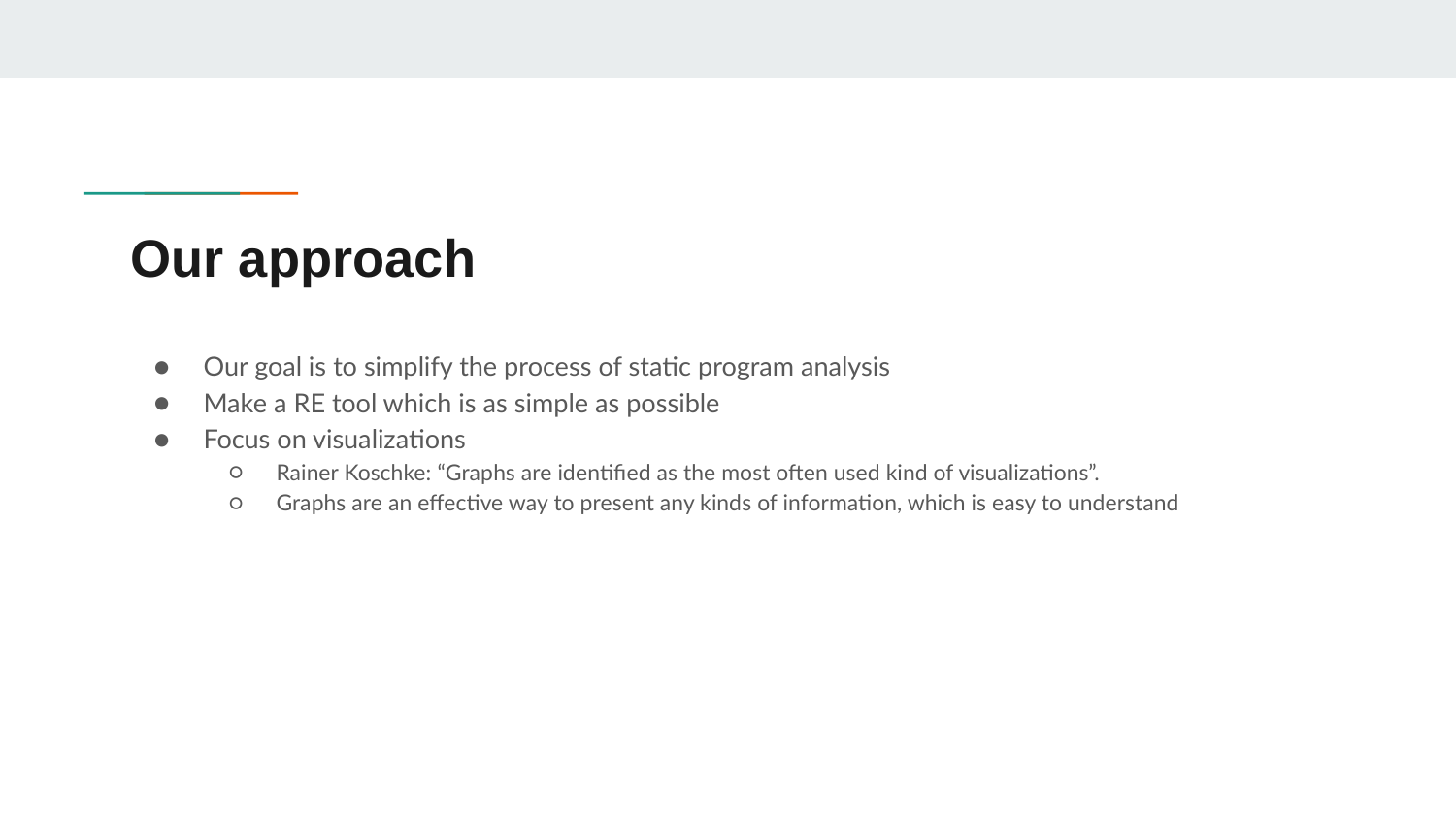

# Our approach
Our goal is to simplify the process of static program analysis
Make a RE tool which is as simple as possible
Focus on visualizations
Rainer Koschke: “Graphs are identified as the most often used kind of visualizations”.
Graphs are an effective way to present any kinds of information, which is easy to understand